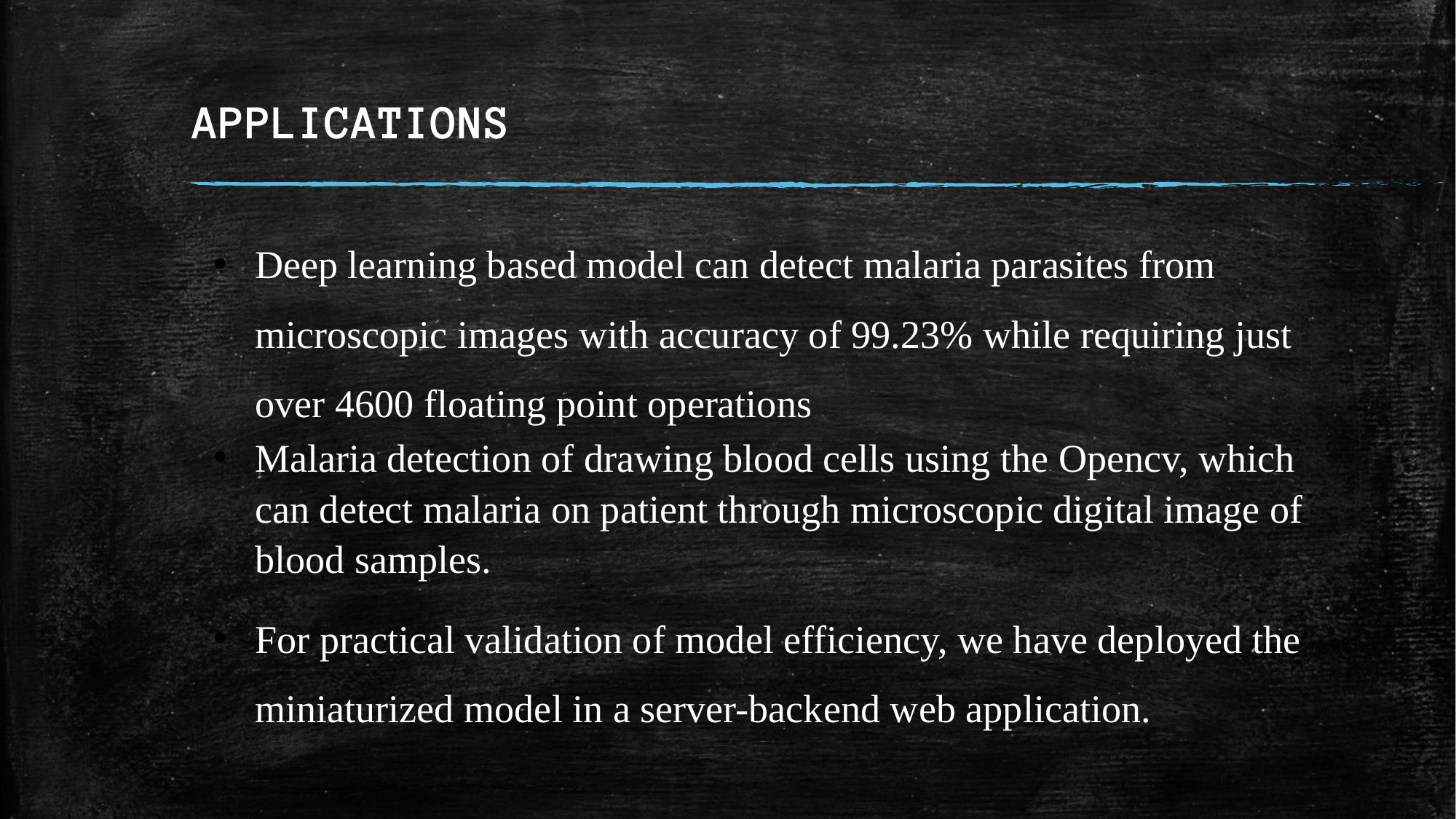

# APPLICATIONS
Deep learning based model can detect malaria parasites from microscopic images with accuracy of 99.23% while requiring just over 4600 floating point operations
Malaria detection of drawing blood cells using the Opencv, which can detect malaria on patient through microscopic digital image of blood samples.
For practical validation of model efficiency, we have deployed the miniaturized model in a server-backend web application.